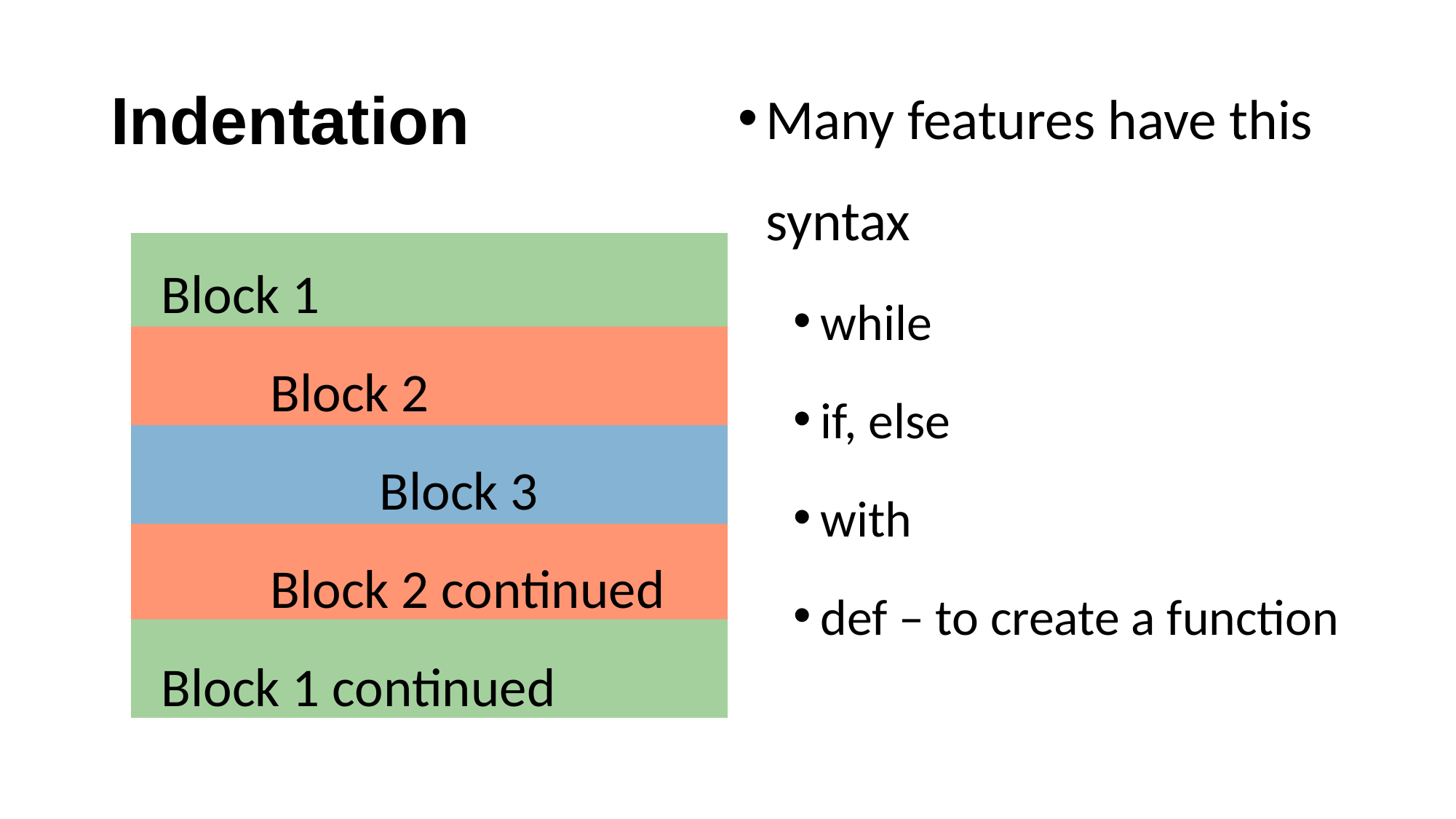

# Indentation
Many features have this syntax
while
if, else
with
def – to create a function
Block 1
	Block 2
		Block 3
	Block 2 continued
Block 1 continued